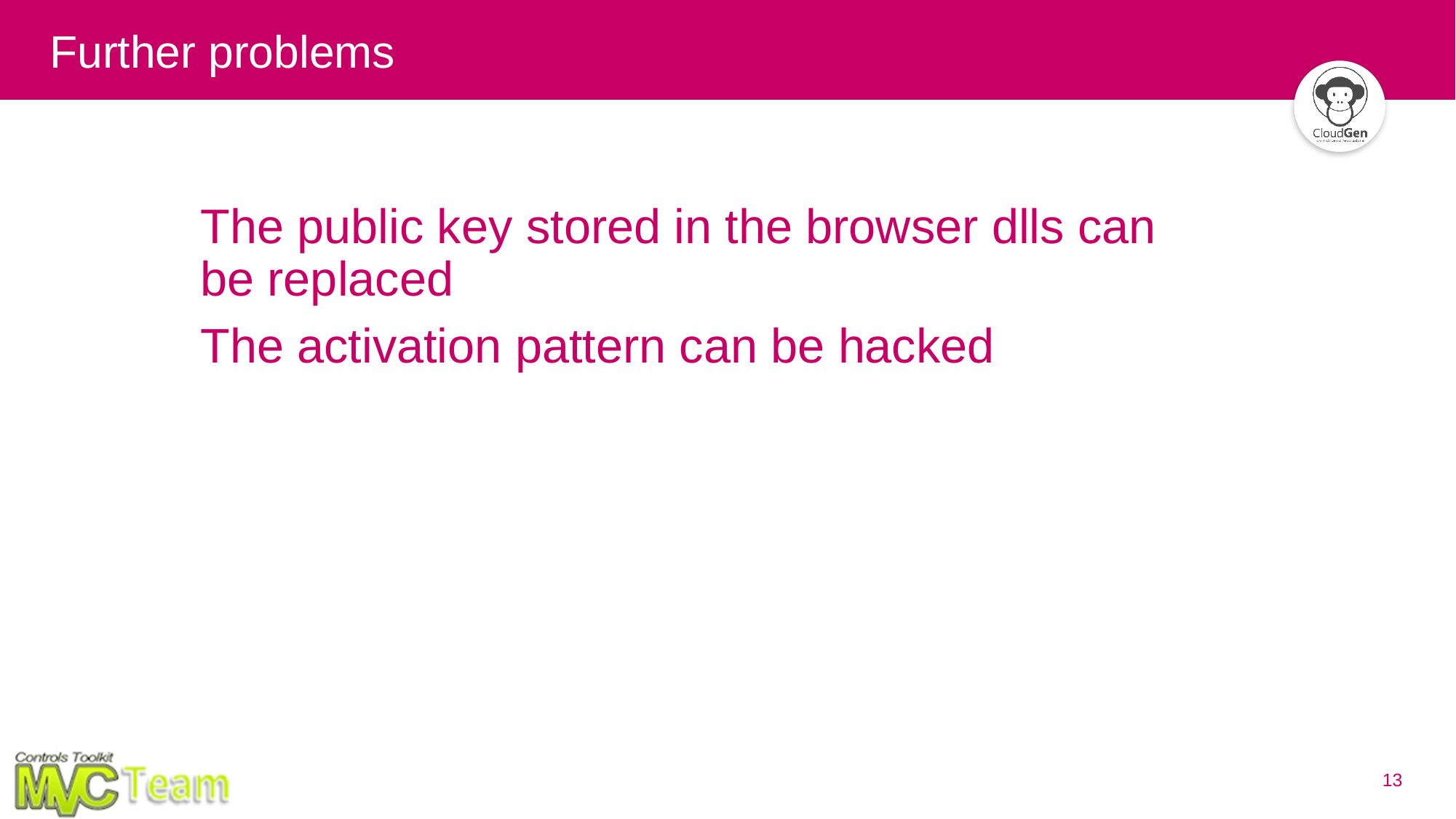

# Further problems
The public key stored in the browser dlls can be replaced
The activation pattern can be hacked